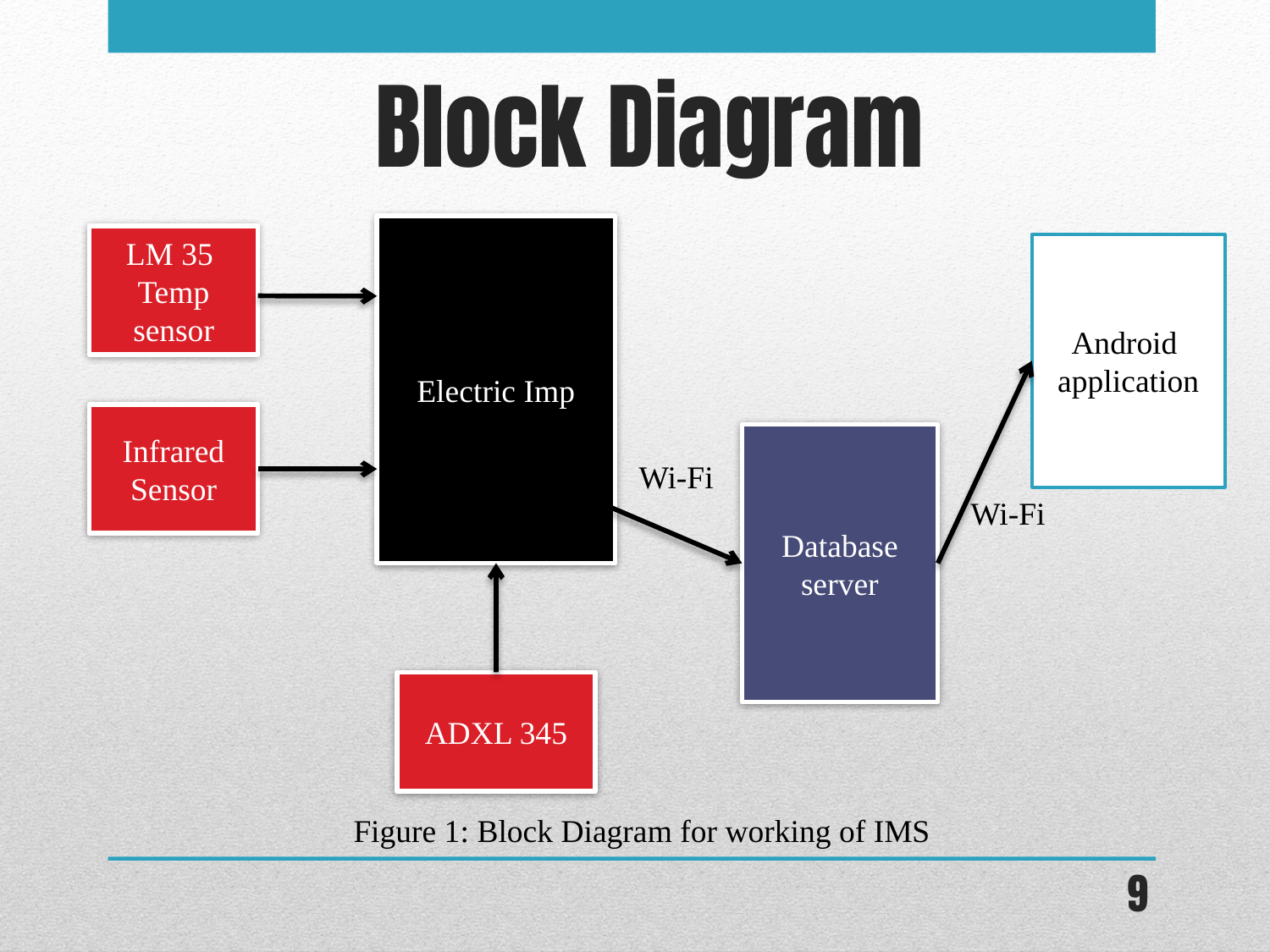

# Block Diagram
Electric Imp
LM 35
Temp sensor
Android
application
Infrared Sensor
Database
server
Wi-Fi
Wi-Fi
ADXL 345
Figure 1: Block Diagram for working of IMS
9